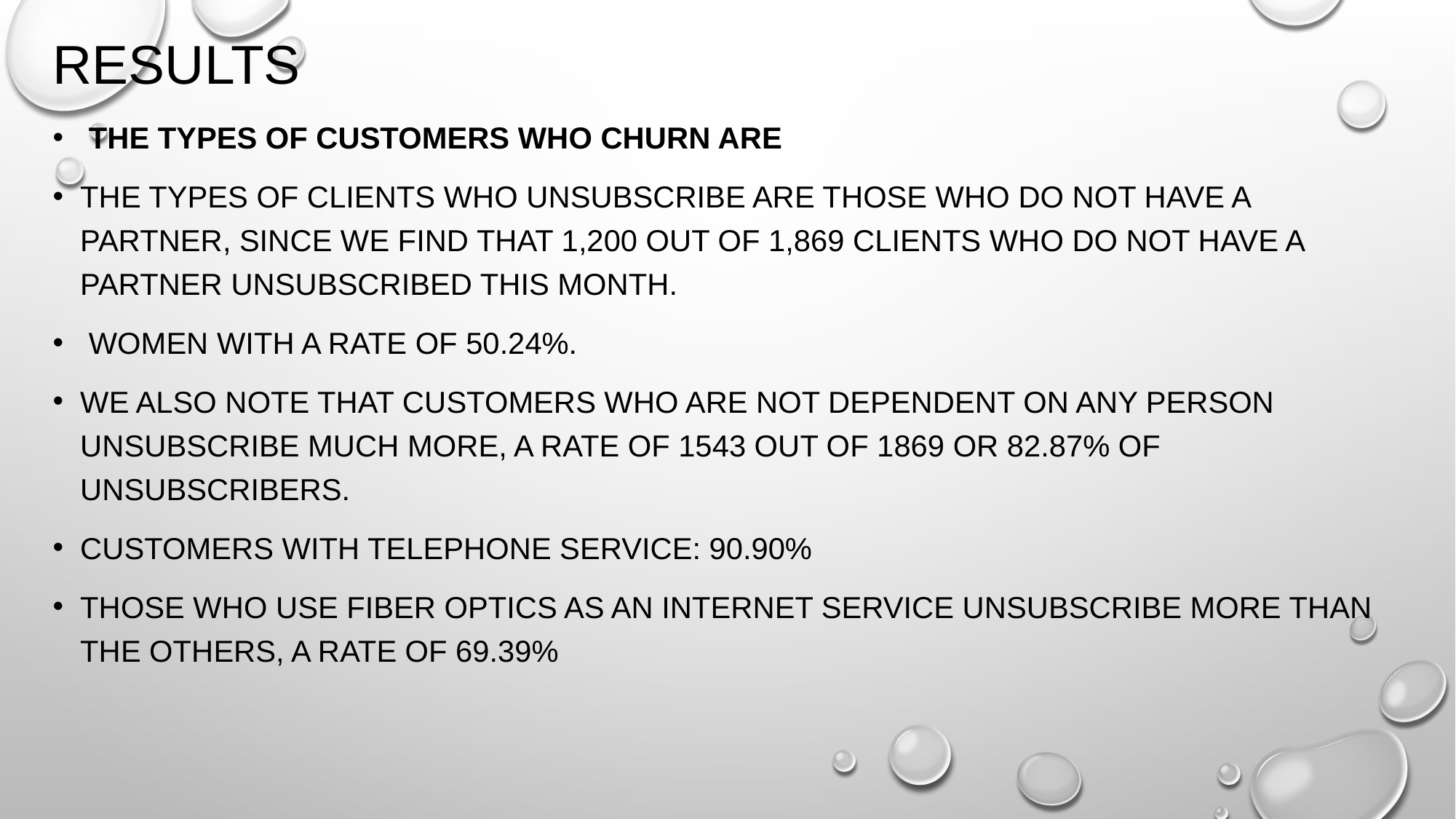

# Results
 the types of customers who churn are
the types of clients who unsubscribe are those who do not have a partner, since we find that 1,200 out of 1,869 clients who do not have a partner unsubscribed this month.
 women with a rate of 50.24%.
We also note that customers who are not dependent on any person unsubscribe much more, a rate of 1543 out of 1869 or 82.87% of unsubscribers.
customers with telephone service: 90.90%
Those who use fiber optics as an internet service unsubscribe more than the others, a rate of 69.39%